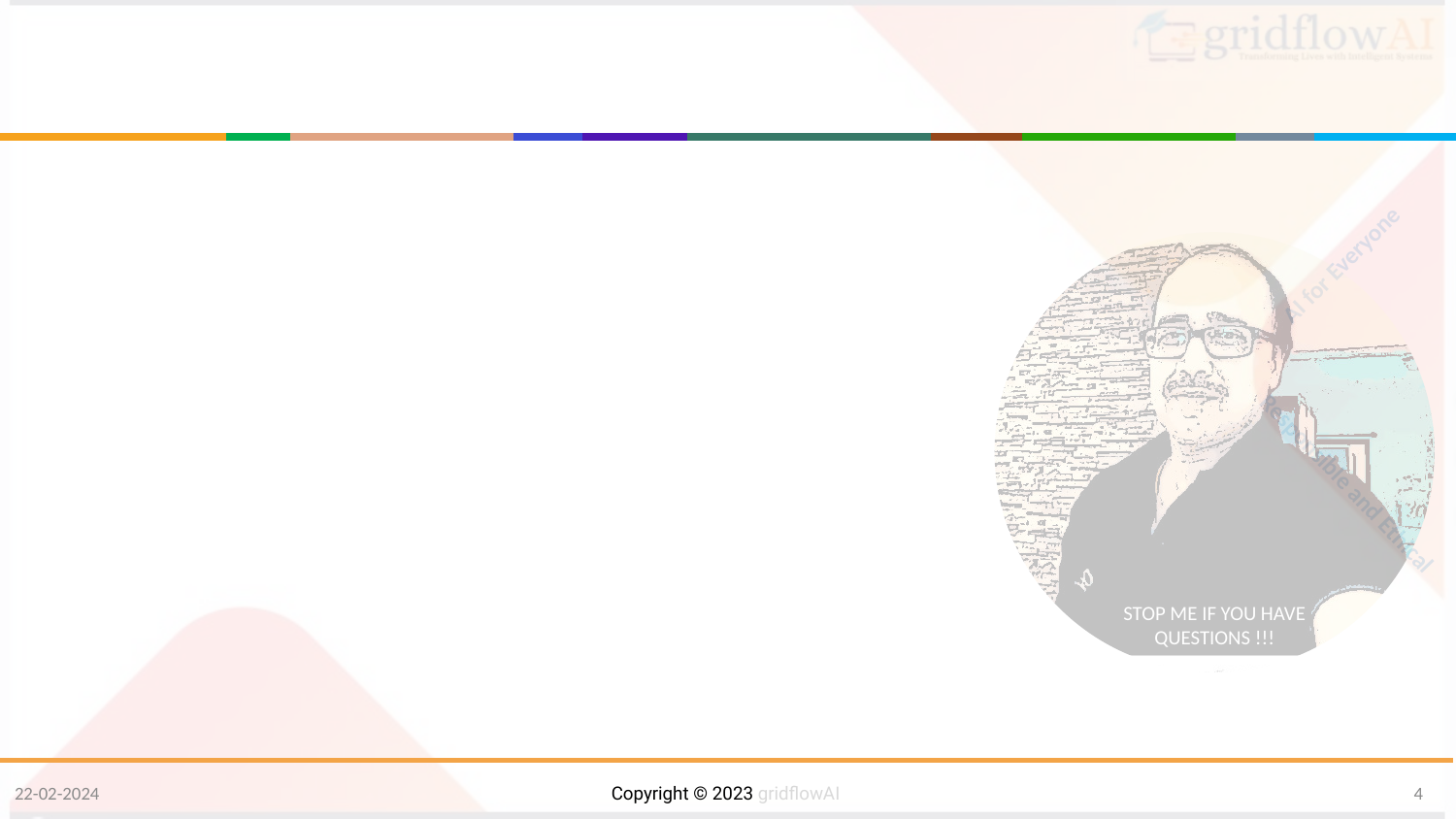

#

22-02-2024
Copyright © 2023 gridflowAI
4